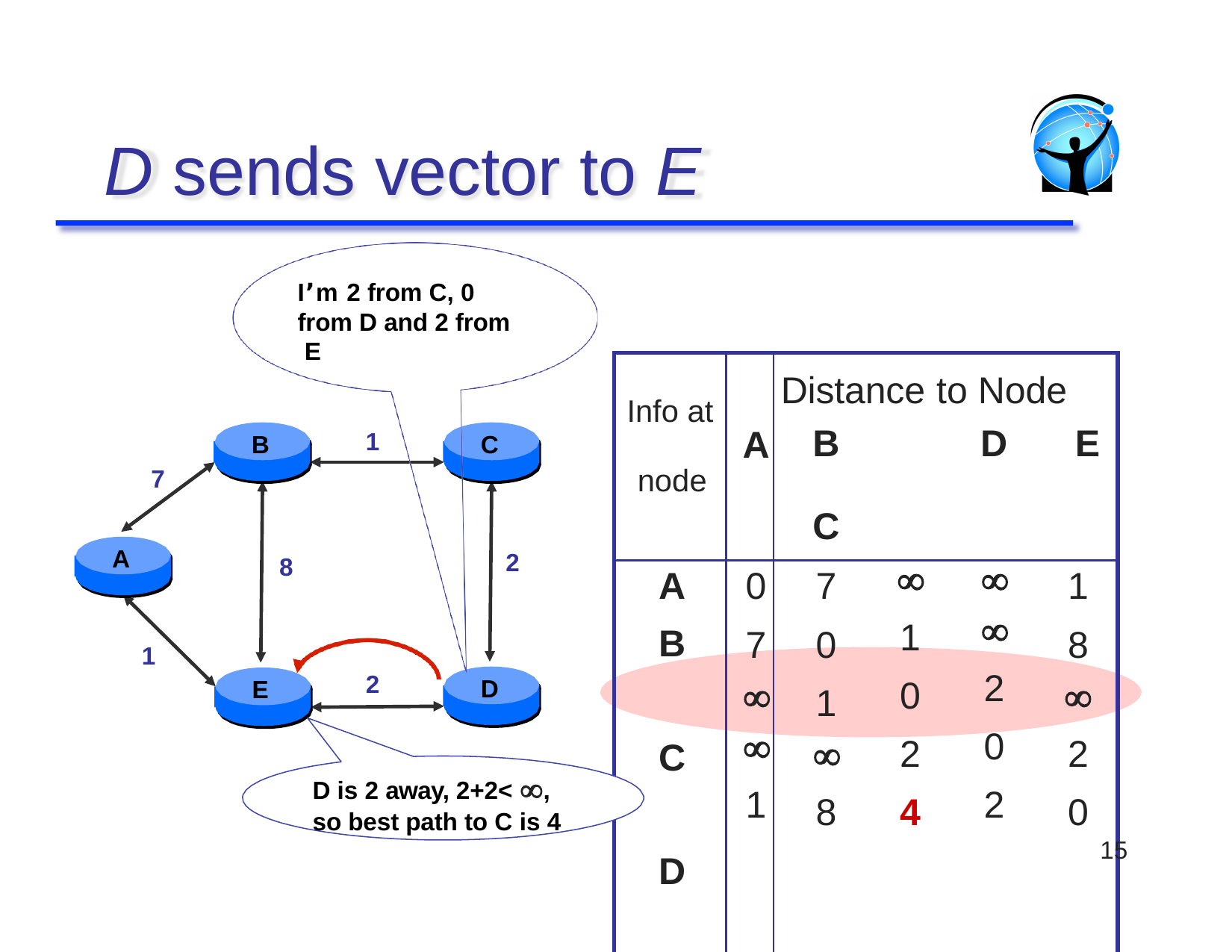

# D sends vector to E

Iʼm 2 from C, 0  from D and 2 from  E
| Info at node | A | Distance B C |  | to | Node D E |  |
| --- | --- | --- | --- | --- | --- | --- |
| A B C D E | 0 7 ∞ ∞ 1 | 7 0 1 ∞ 8 | ∞ 1 0 2 4 | ∞ ∞ 2 0 2 |  | 1 8 ∞ 2 0 |

1

B
C

7

A
2
8

1

2

D
E

D is 2 away, 2+2< ∞,  so best path to C is 4
15